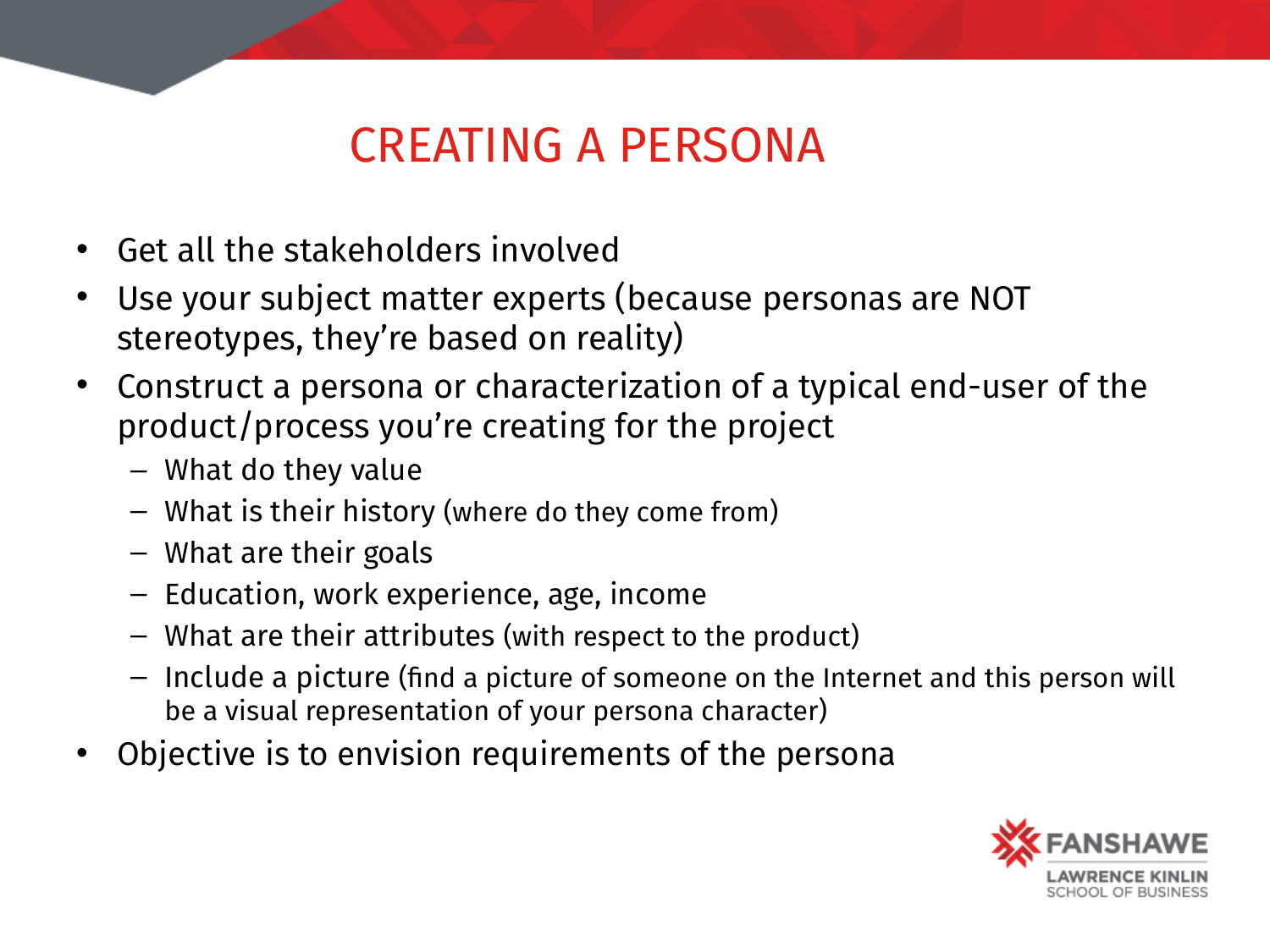

# Creating a Persona
Get all the stakeholders involved
Use your subject matter experts (because personas are NOT stereotypes, they’re based on reality)
Construct a persona or characterization of a typical end-user of the product/process you’re creating for the project
What do they value
What is their history (where do they come from)
What are their goals
Education, work experience, age, income
What are their attributes (with respect to the product)
Include a picture (find a picture of someone on the Internet and this person will be a visual representation of your persona character)
Objective is to envision requirements of the persona